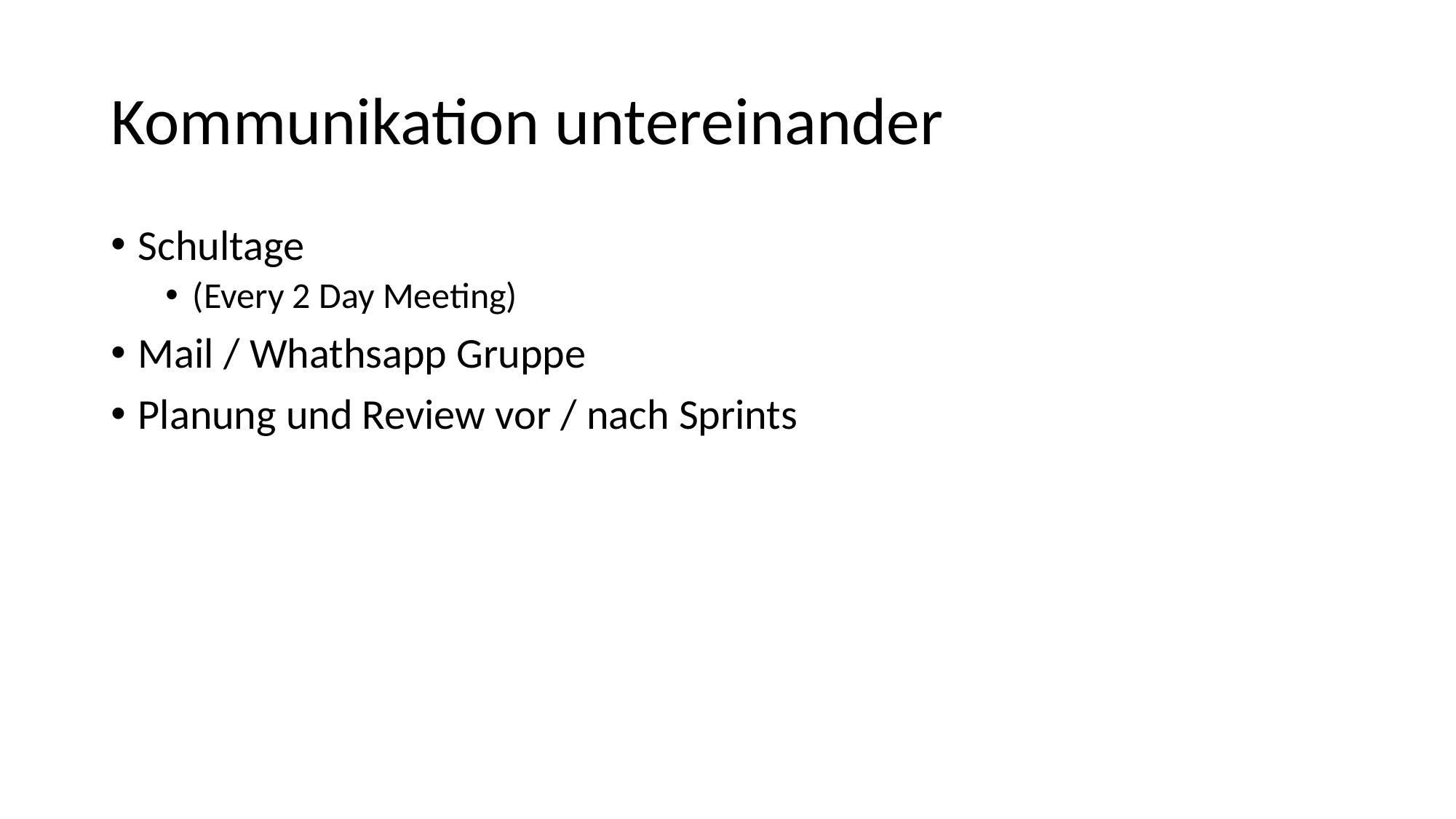

# Kommunikation untereinander
Schultage
(Every 2 Day Meeting)
Mail / Whathsapp Gruppe
Planung und Review vor / nach Sprints